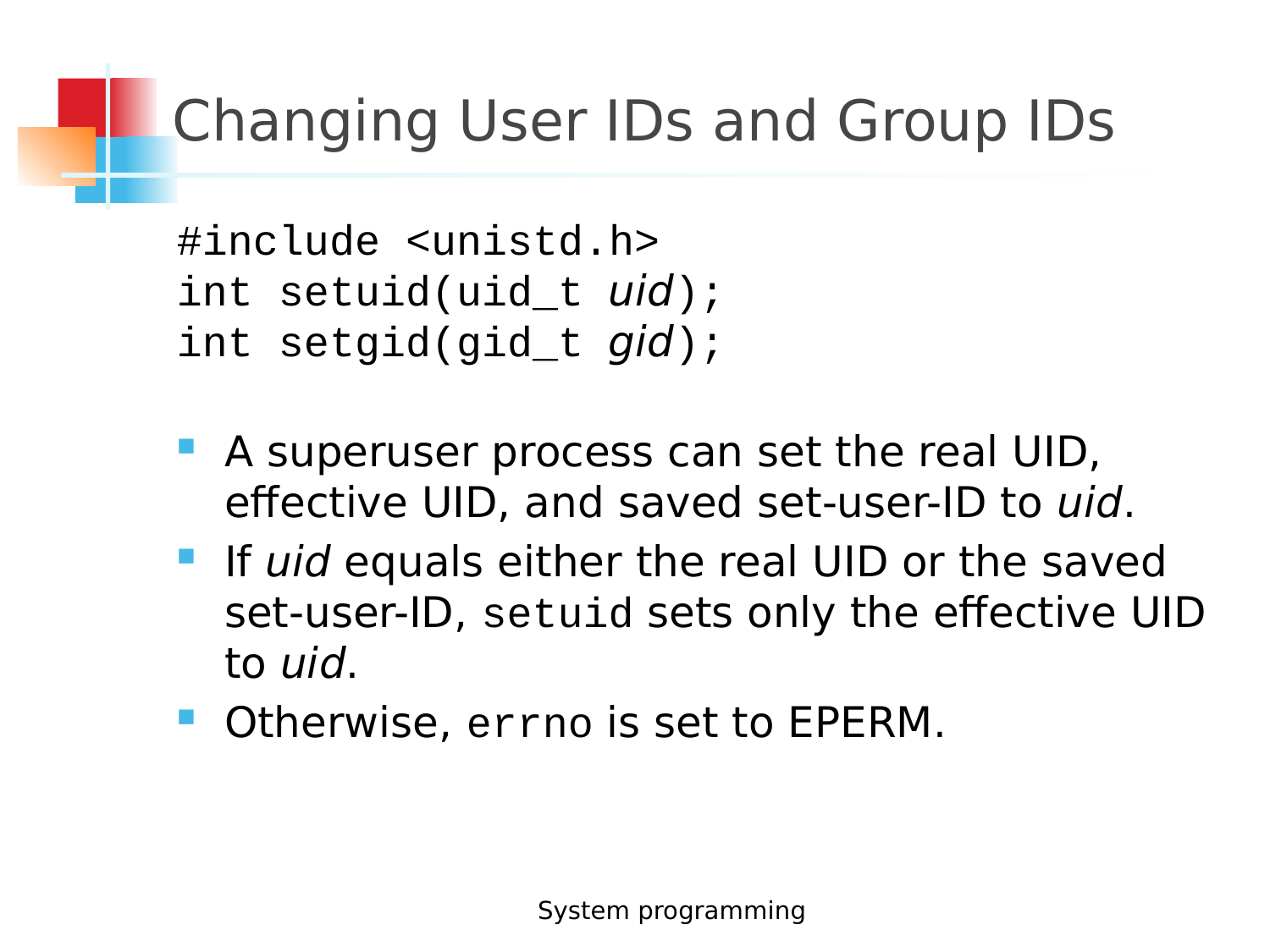

Changing User IDs and Group IDs
#include <unistd.h>
int setuid(uid_t uid);
int setgid(gid_t gid);

A superuser process can set the real UID, effective UID, and saved set-user-ID to uid.
If uid equals either the real UID or the saved set-user-ID, setuid sets only the effective UID to uid.
Otherwise, errno is set to EPERM.